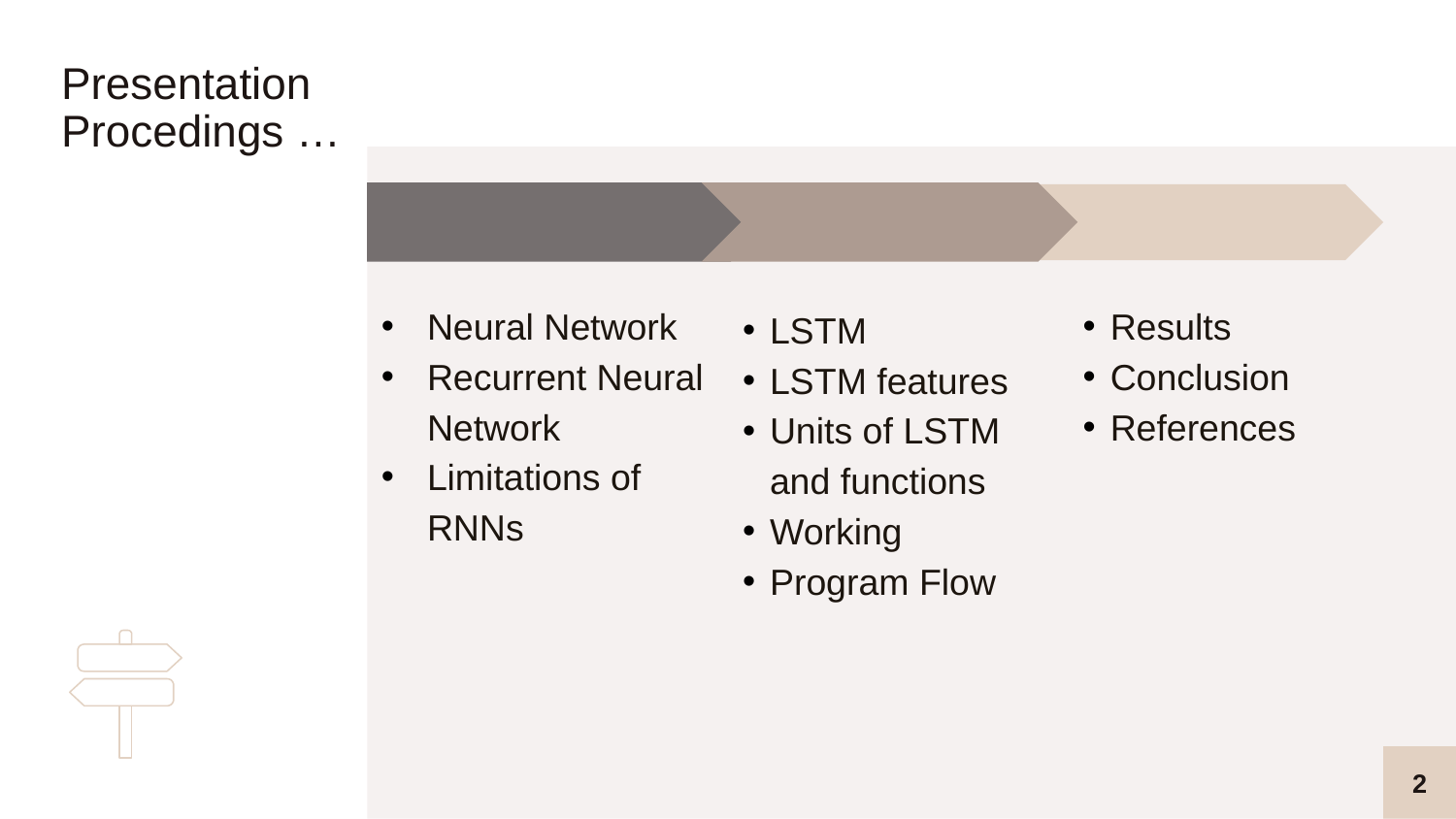

# Presentation Procedings …

Neural Network
Recurrent Neural Network
Limitations of RNNs

LSTM
LSTM features
Units of LSTM and functions
Working
Program Flow

Results
Conclusion
References

2